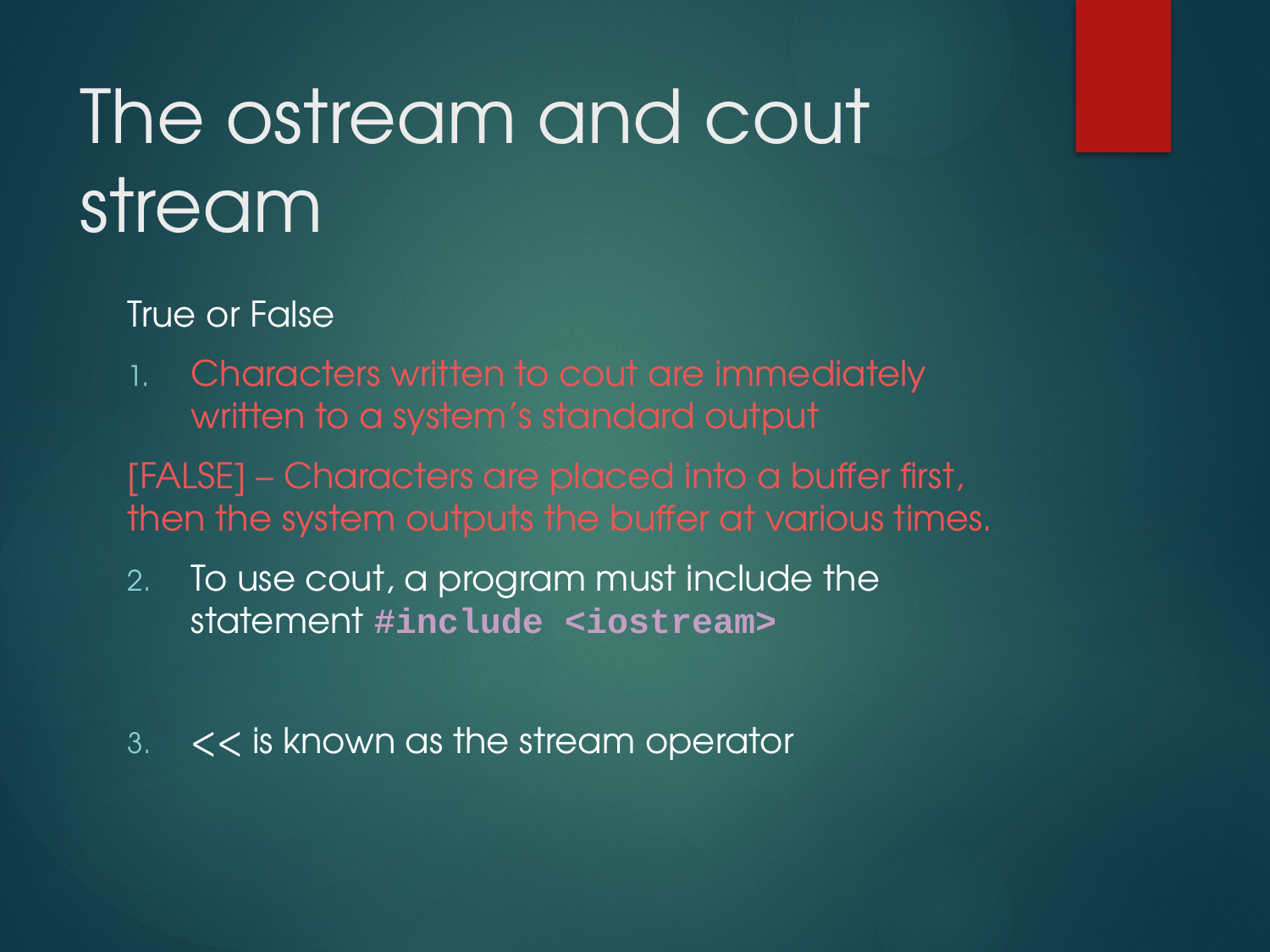

# The ostream and cout stream
True or False
Characters written to cout are immediately written to a system’s standard output
[FALSE] – Characters are placed into a buffer first, then the system outputs the buffer at various times.
To use cout, a program must include the statement #include <iostream>

<< is known as the stream operator